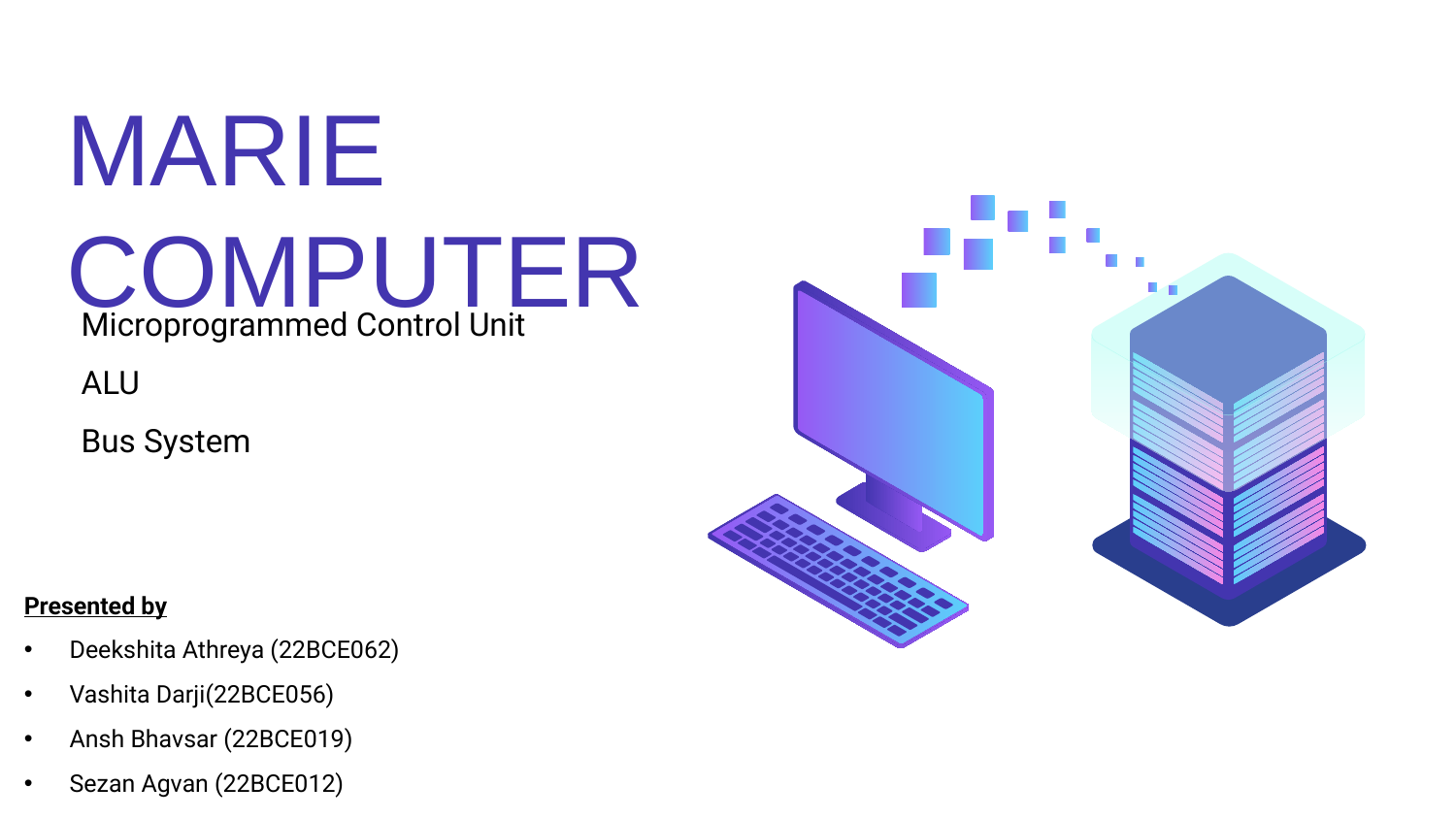

# MARIE COMPUTER

Microprogrammed Control Unit
ALU
Bus System

Presented by
Deekshita Athreya (22BCE062)
Vashita Darji(22BCE056)
Ansh Bhavsar (22BCE019)
Sezan Agvan (22BCE012)